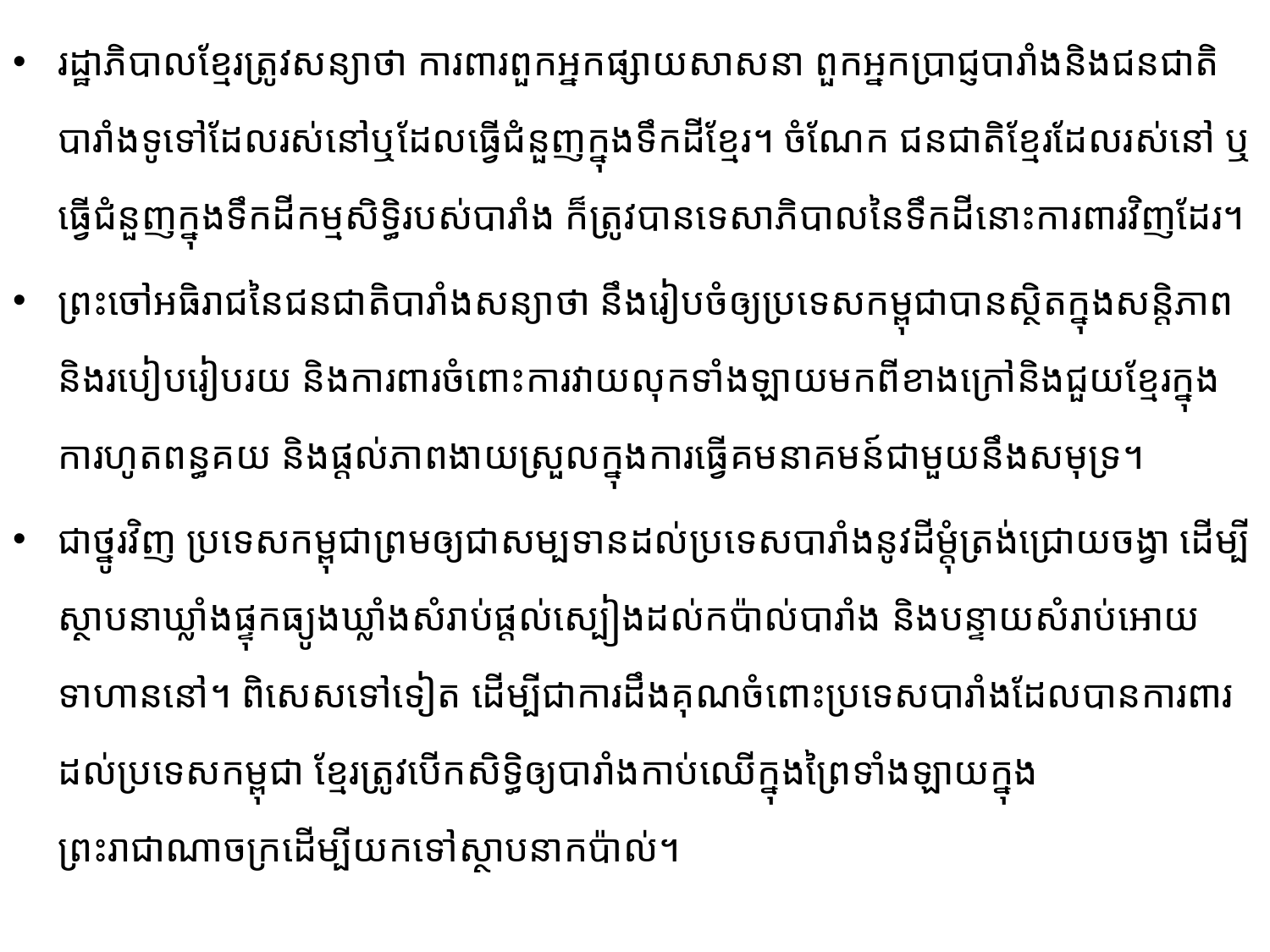

រដ្ឋាភិបាលខ្មែរត្រូវសន្យាថា ការពារពួកអ្នកផ្សាយសាសនា ពួកអ្នកប្រាជ្ញបារាំងនិងជនជាតិបារាំង​ទូទៅ​ដែលរស់នៅឬដែលធ្វើជំនួញក្នុងទឹកដីខ្មែរ។ ចំណែក ជនជាតិខ្មែរដែលរស់នៅ ឬធ្វើជំនួញក្នុងទឹកដីកម្មសិទ្ធិរបស់​បារាំង ក៏ត្រូវបានទេសាភិបាលនៃទឹកដីនោះការពារវិញដែរ។
ព្រះចៅអធិរាជនៃជនជាតិបារាំងសន្យាថា នឹងរៀបចំឲ្យប្រទេសកម្ពុជាបានស្ថិត​ក្នុងសន្តិភាព​និង​របៀប​រៀបរយ និងការពារចំពោះការវាយលុកទាំងឡាយមកពីខាងក្រៅនិងជួយខ្មែរក្នុងការហូតពន្ធគយ និងផ្តល់ភាព​ងាយស្រួលក្នុងការធ្វើគមនាគមន៍ជាមួយនឹងសមុទ្រ។
ជាថ្នូរវិញ ប្រទេសកម្ពុជាព្រមឲ្យជាសម្បទានដល់ប្រទេសបារាំង​នូវដីម្តុំត្រង់ជ្រោយ​ចង្វា​ ដើម្បីស្ថាបនា​ឃ្លាំងផ្ទុកធ្យូងឃ្លាំងសំរាប់ផ្តល់ស្បៀងដល់កប៉ាល់បារាំង និងបន្ទាយសំរាប់អោយទាហាននៅ។ ពិសេសទៅទៀត ដើម្បីជាការដឹងគុណចំពោះប្រទេសបារាំងដែលបានការពារដល់ប្រទេសកម្ពុជា ខ្មែរត្រូវបើកសិទ្ធិ​ឲ្យបារាំង​កាប់​ឈើ​ក្នុងព្រៃទាំងឡាយក្នុងព្រះរាជាណាចក្រដើម្បីយកទៅស្ថាបនាកប៉ាល់។